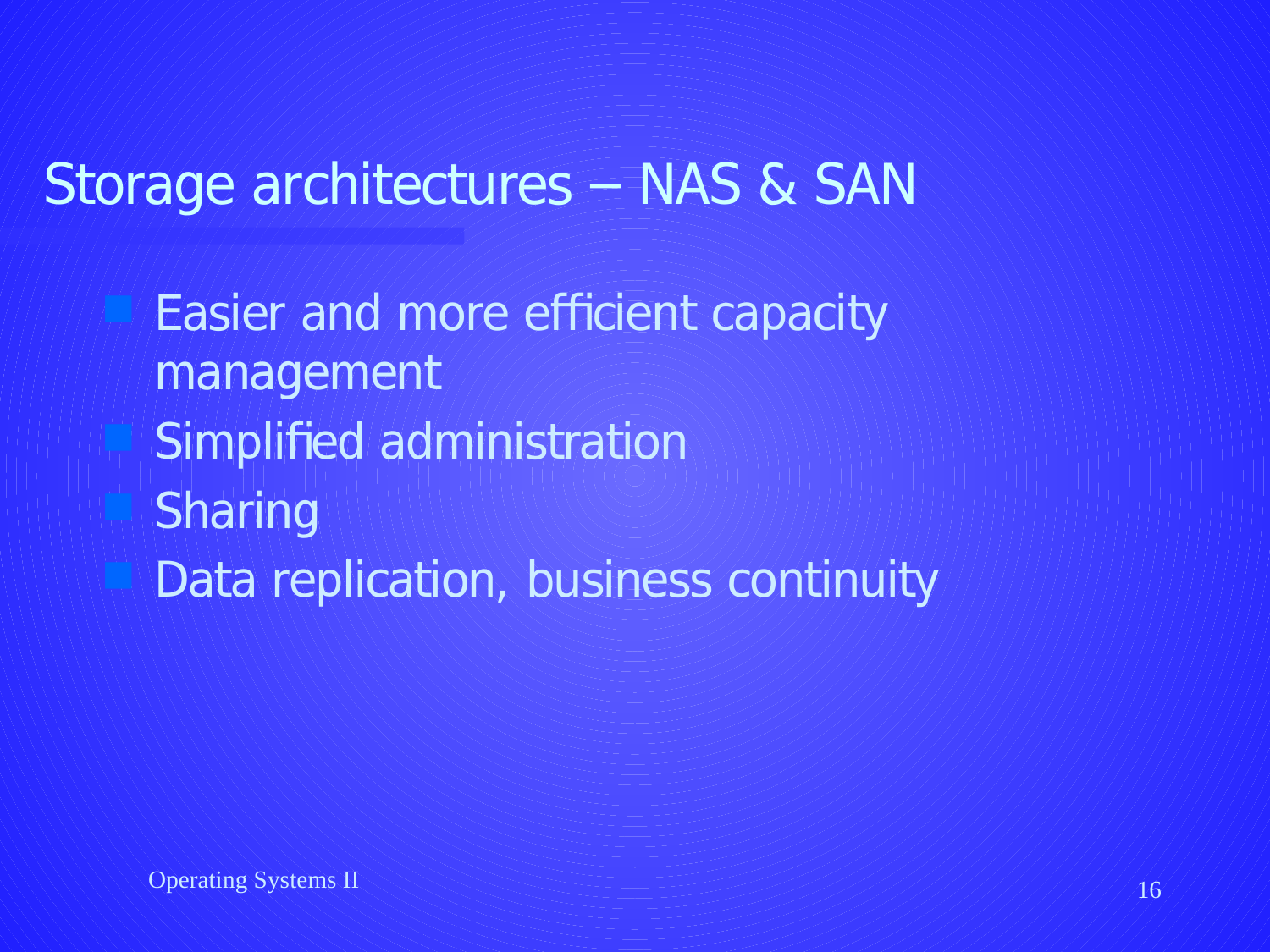

# Storage architectures – NAS & SAN
Easier and more efficient capacity management
Simplified administration
Sharing
Data replication, business continuity

Operating Systems II
16